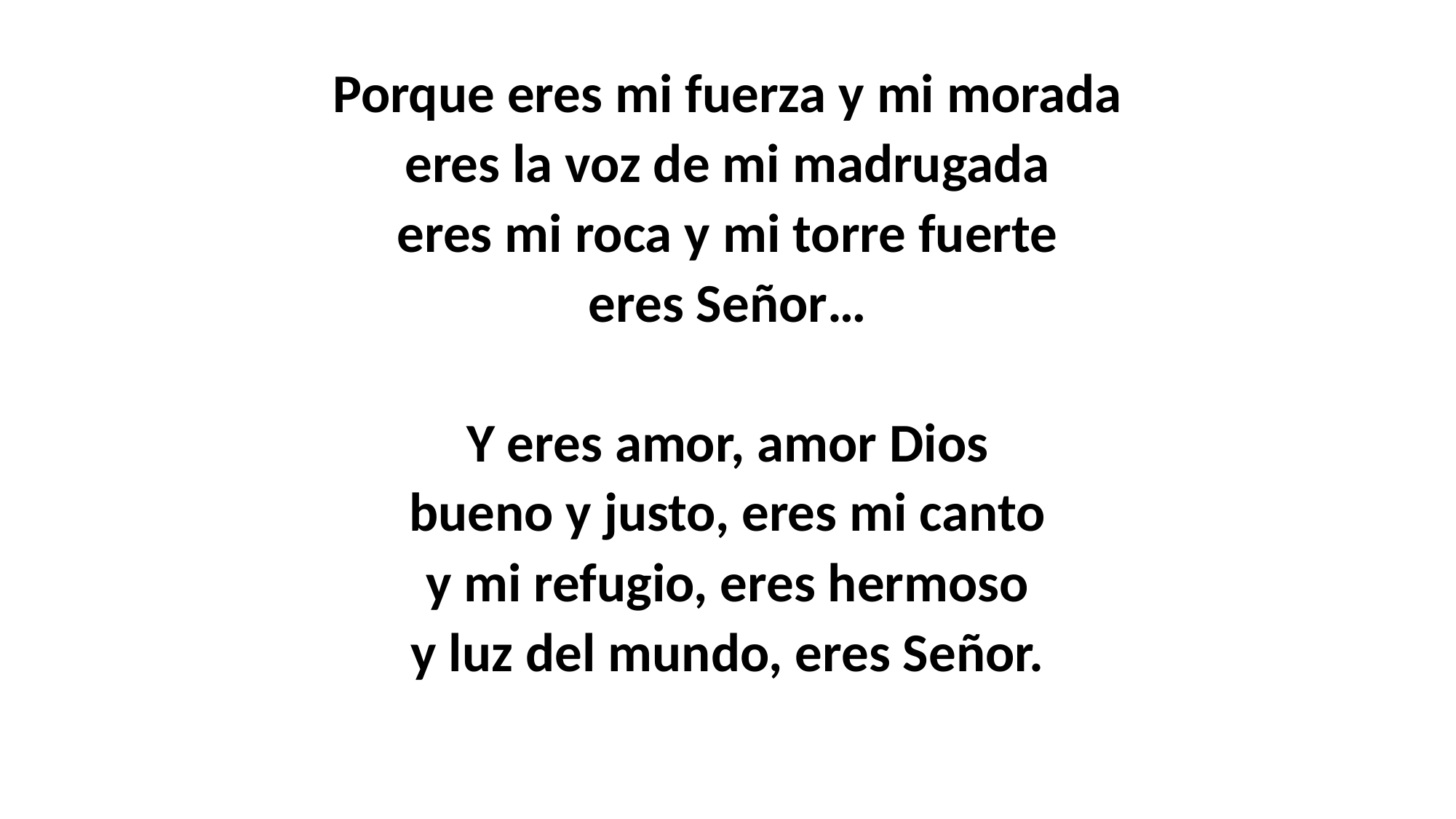

Porque eres mi fuerza y mi morada
eres la voz de mi madrugada
eres mi roca y mi torre fuerte
eres Señor…

Y eres amor, amor Dios
bueno y justo, eres mi canto
y mi refugio, eres hermoso
y luz del mundo, eres Señor.